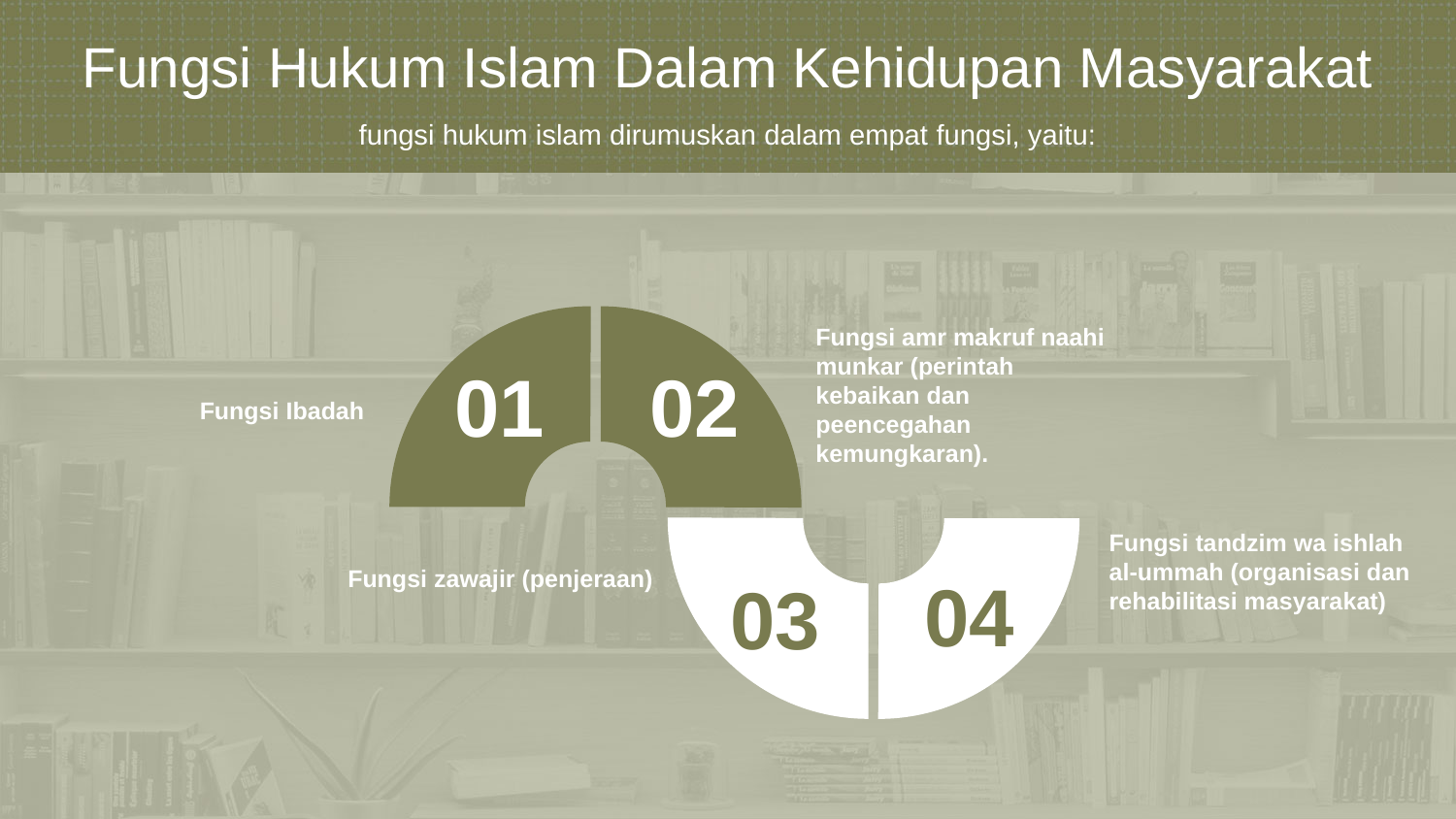

Fungsi Hukum Islam Dalam Kehidupan Masyarakat
fungsi hukum islam dirumuskan dalam empat fungsi, yaitu:

Fungsi amr makruf naahi munkar (perintah kebaikan dan peencegahan kemungkaran).
01
02
Fungsi Ibadah
Fungsi tandzim wa ishlah al-ummah (organisasi dan rehabilitasi masyarakat)
Fungsi zawajir (penjeraan)
04
03